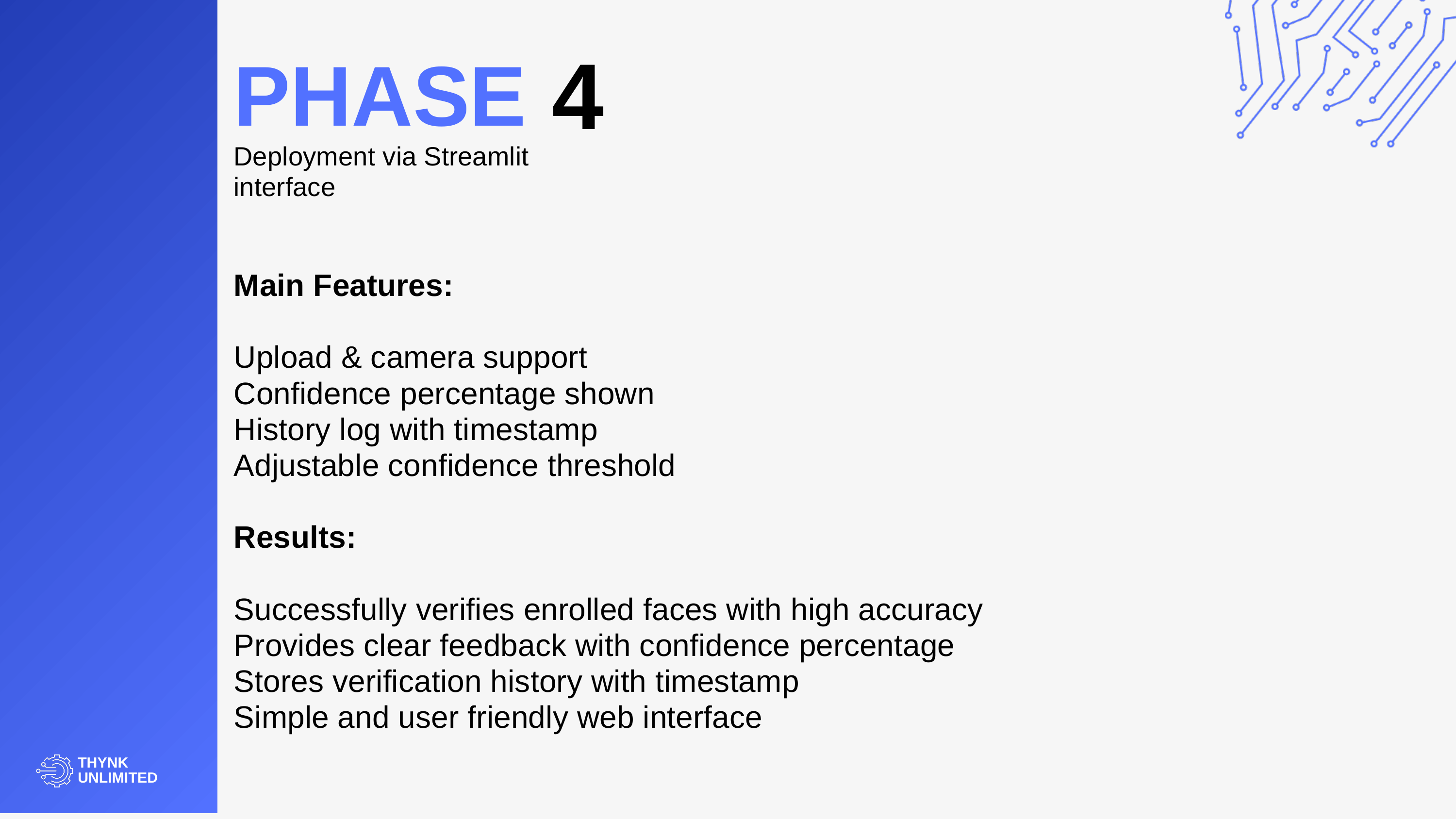

4
PHASE
Deployment via Streamlit interface
Main Features:

Upload & camera support
Confidence percentage shown
History log with timestamp
Adjustable confidence threshold

Results:

Successfully verifies enrolled faces with high accuracy
Provides clear feedback with confidence percentage
Stores verification history with timestamp
Simple and user friendly web interface

THYNK UNLIMITED